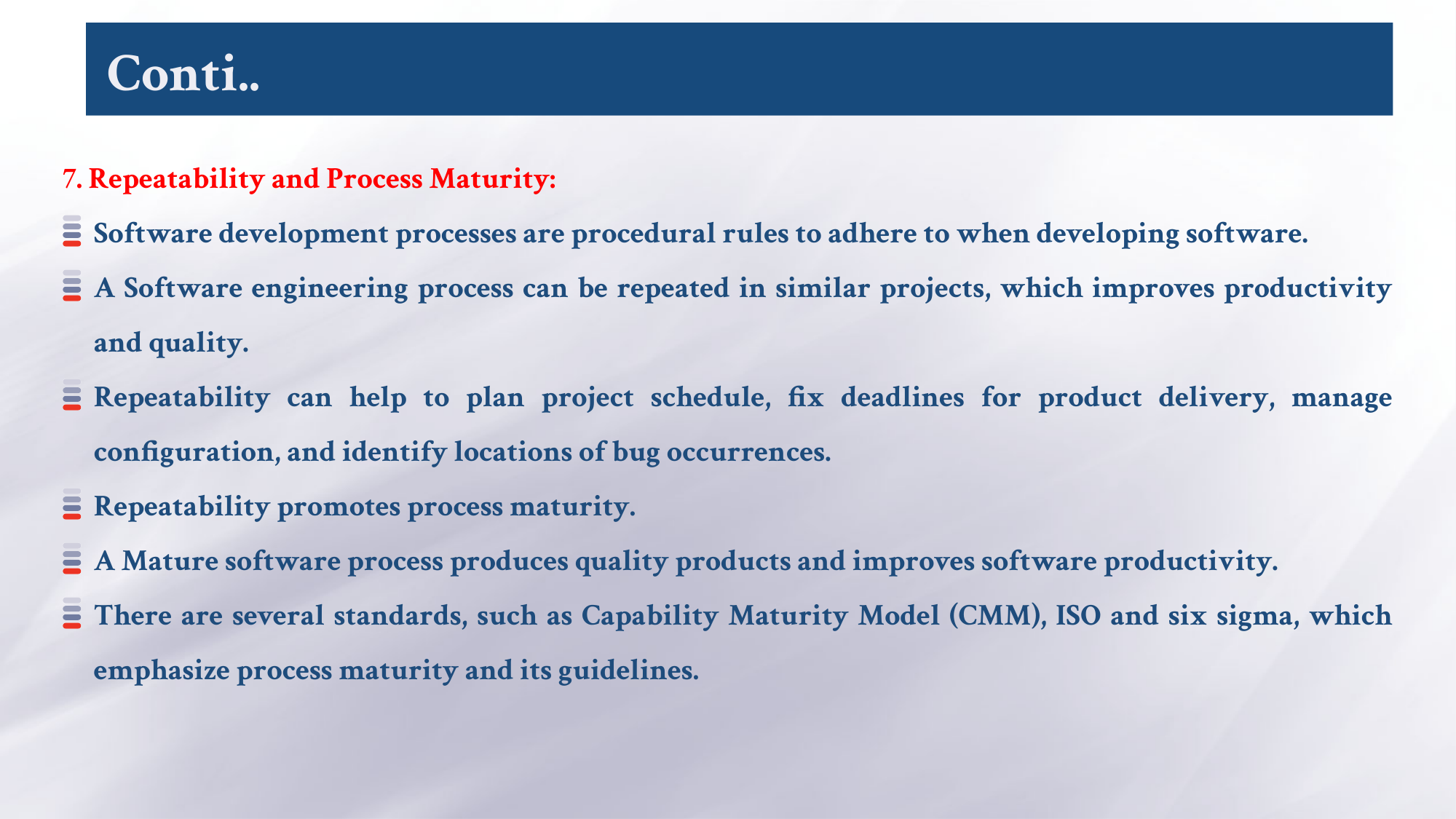

# Conti..
7. Repeatability and Process Maturity:
Software development processes are procedural rules to adhere to when developing software.
A Software engineering process can be repeated in similar projects, which improves productivity and quality.
Repeatability can help to plan project schedule, fix deadlines for product delivery, manage configuration, and identify locations of bug occurrences.
Repeatability promotes process maturity.
A Mature software process produces quality products and improves software productivity.
There are several standards, such as Capability Maturity Model (CMM), ISO and six sigma, which emphasize process maturity and its guidelines.